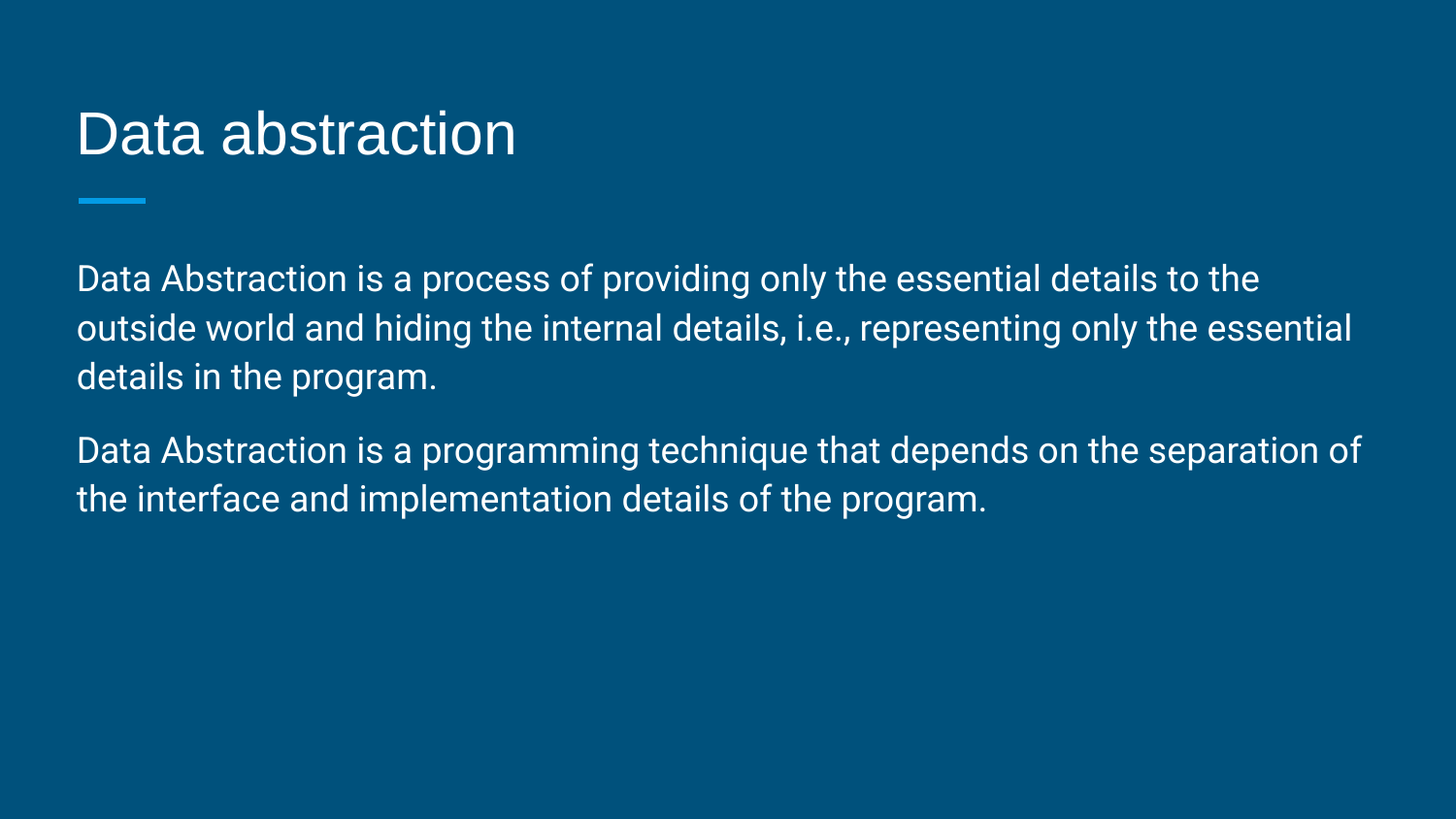

# Data abstraction
Data Abstraction is a process of providing only the essential details to the outside world and hiding the internal details, i.e., representing only the essential details in the program.
Data Abstraction is a programming technique that depends on the separation of the interface and implementation details of the program.